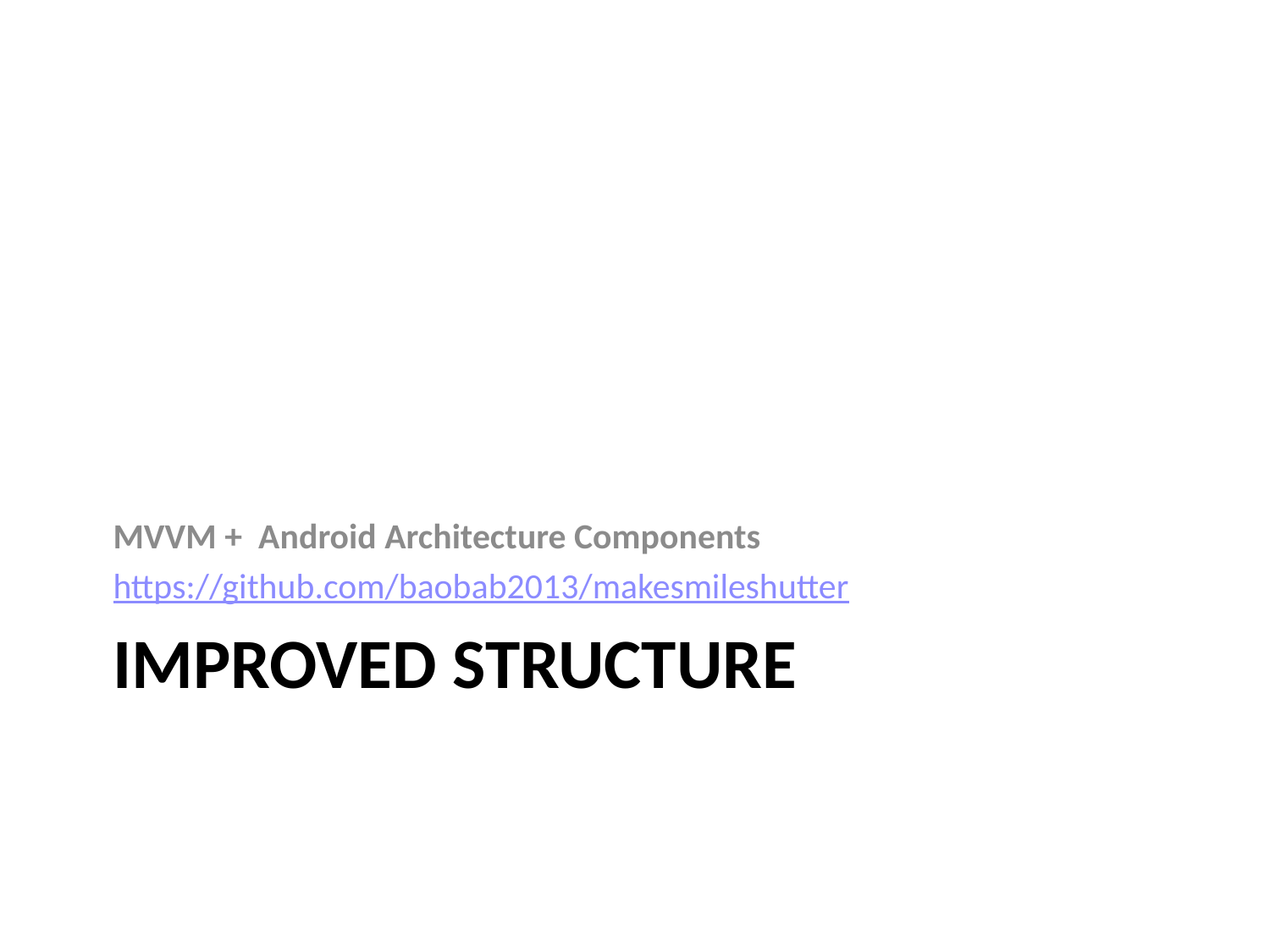

MVVM +  Android Architecture Components
https://github.com/baobab2013/makesmileshutter
# Improved Structure